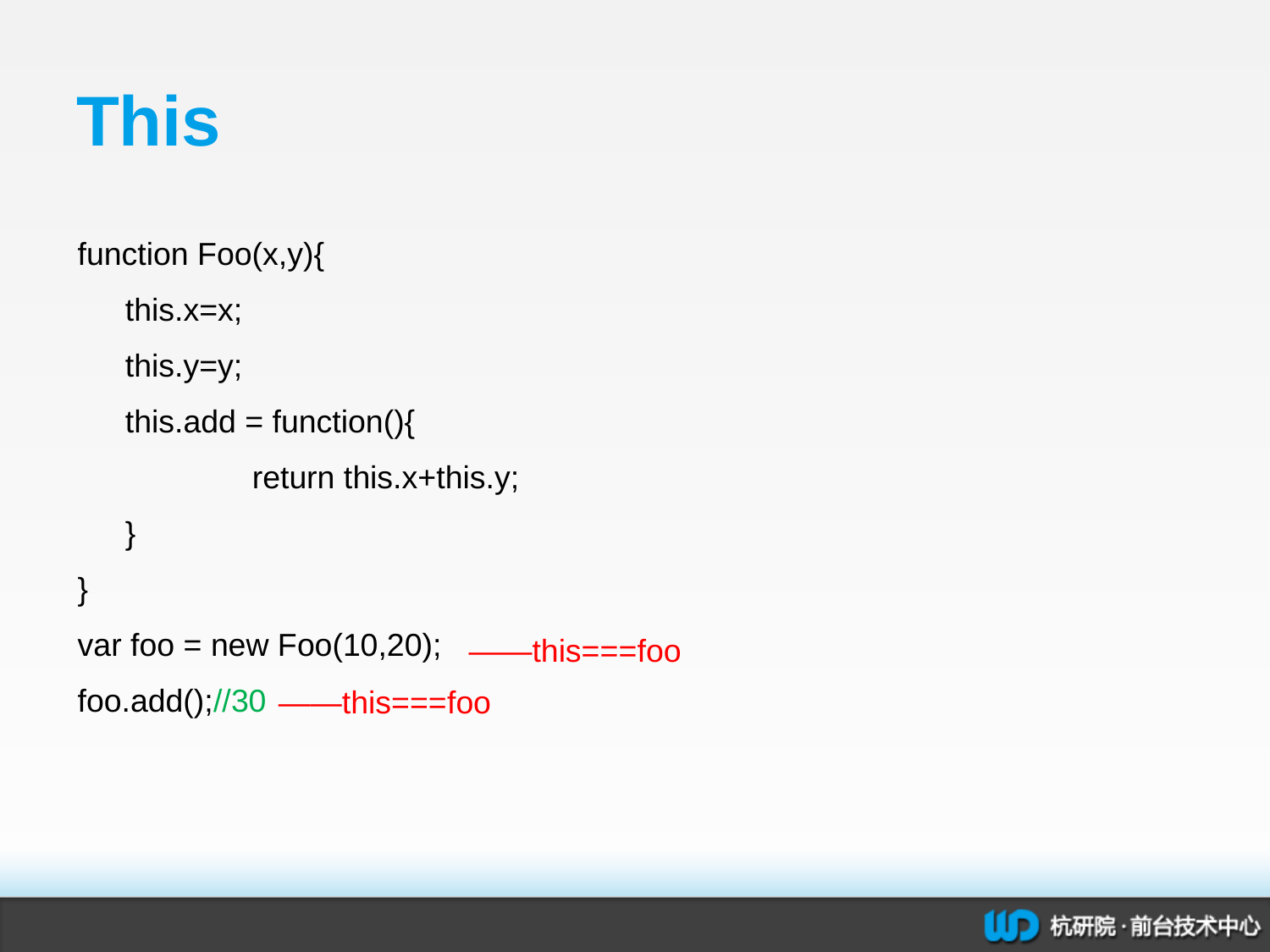

# This
function Foo(x,y){
	this.x=x;
	this.y=y;
	this.add = function(){
		return this.x+this.y;
	}
}
var foo = new Foo(10,20);
foo.add();//30

——this===foo
——this===foo